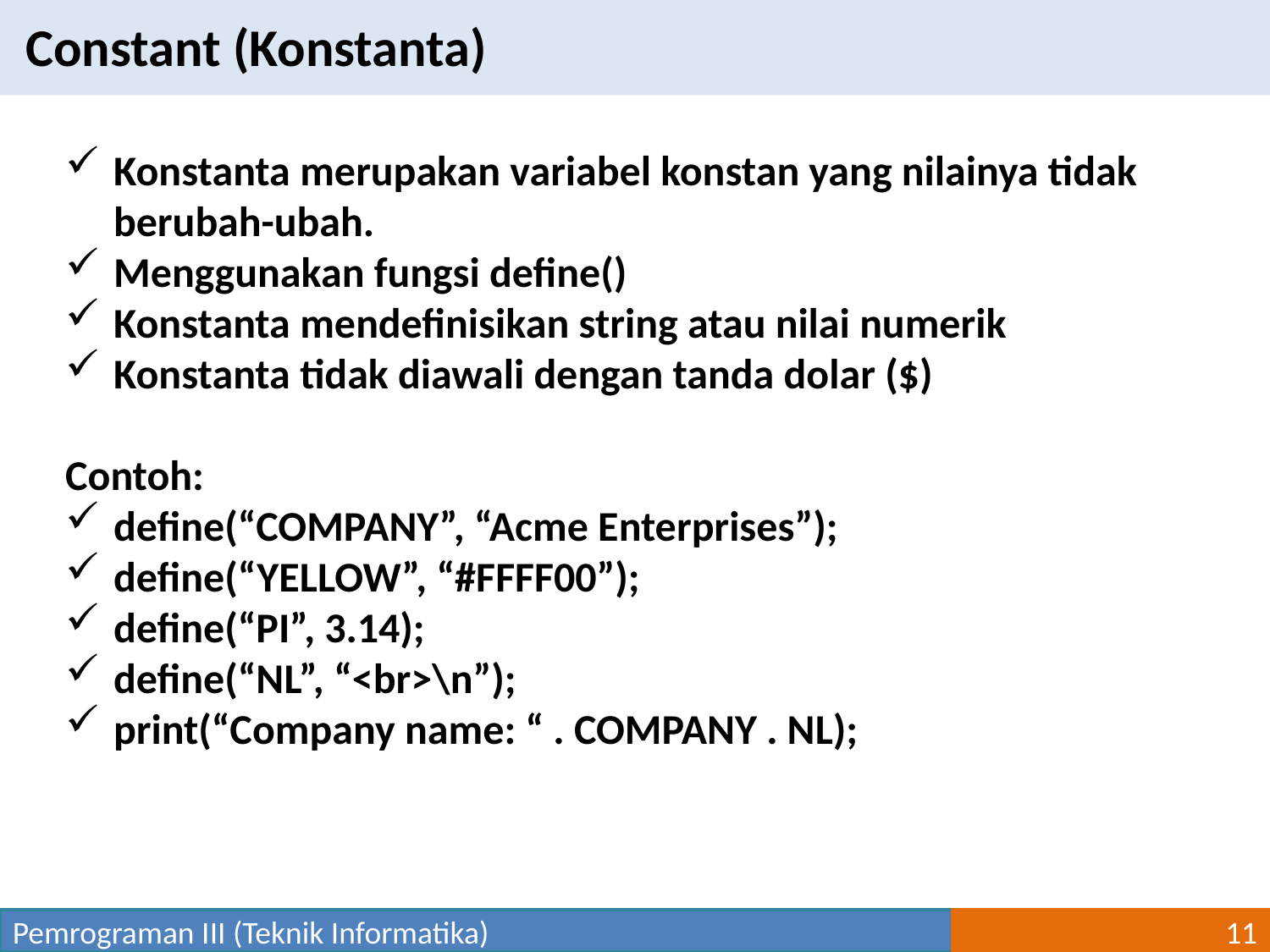

Constant (Konstanta)
Konstanta merupakan variabel konstan yang nilainya tidak berubah-ubah.
Menggunakan fungsi define()
Konstanta mendefinisikan string atau nilai numerik
Konstanta tidak diawali dengan tanda dolar ($)

Contoh:
define(“COMPANY”, “Acme Enterprises”);
define(“YELLOW”, “#FFFF00”);
define(“PI”, 3.14);
define(“NL”, “<br>\n”);
print(“Company name: “ . COMPANY . NL);